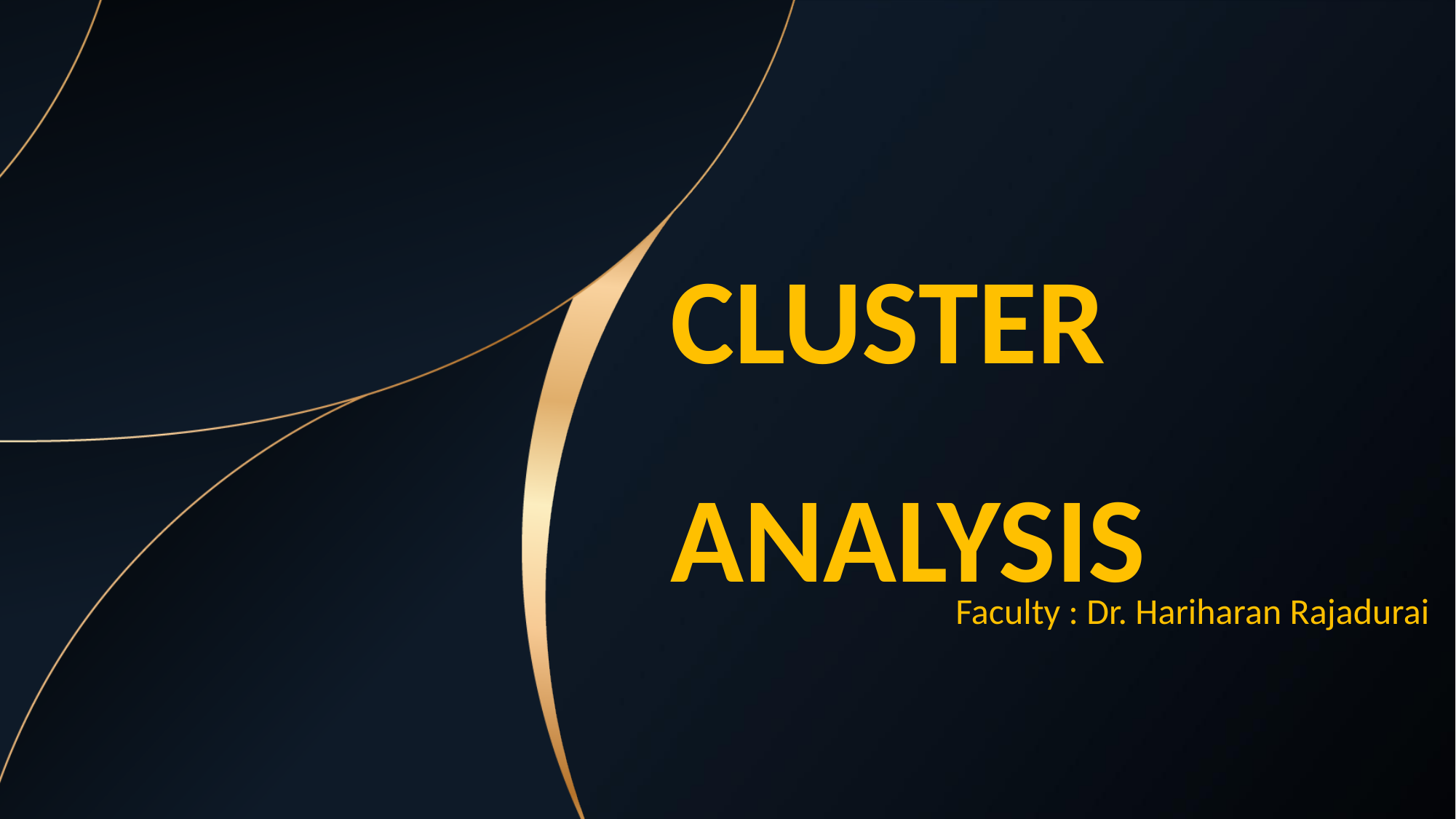

CLUSTER ANALYSIS
Faculty : Dr. Hariharan Rajadurai